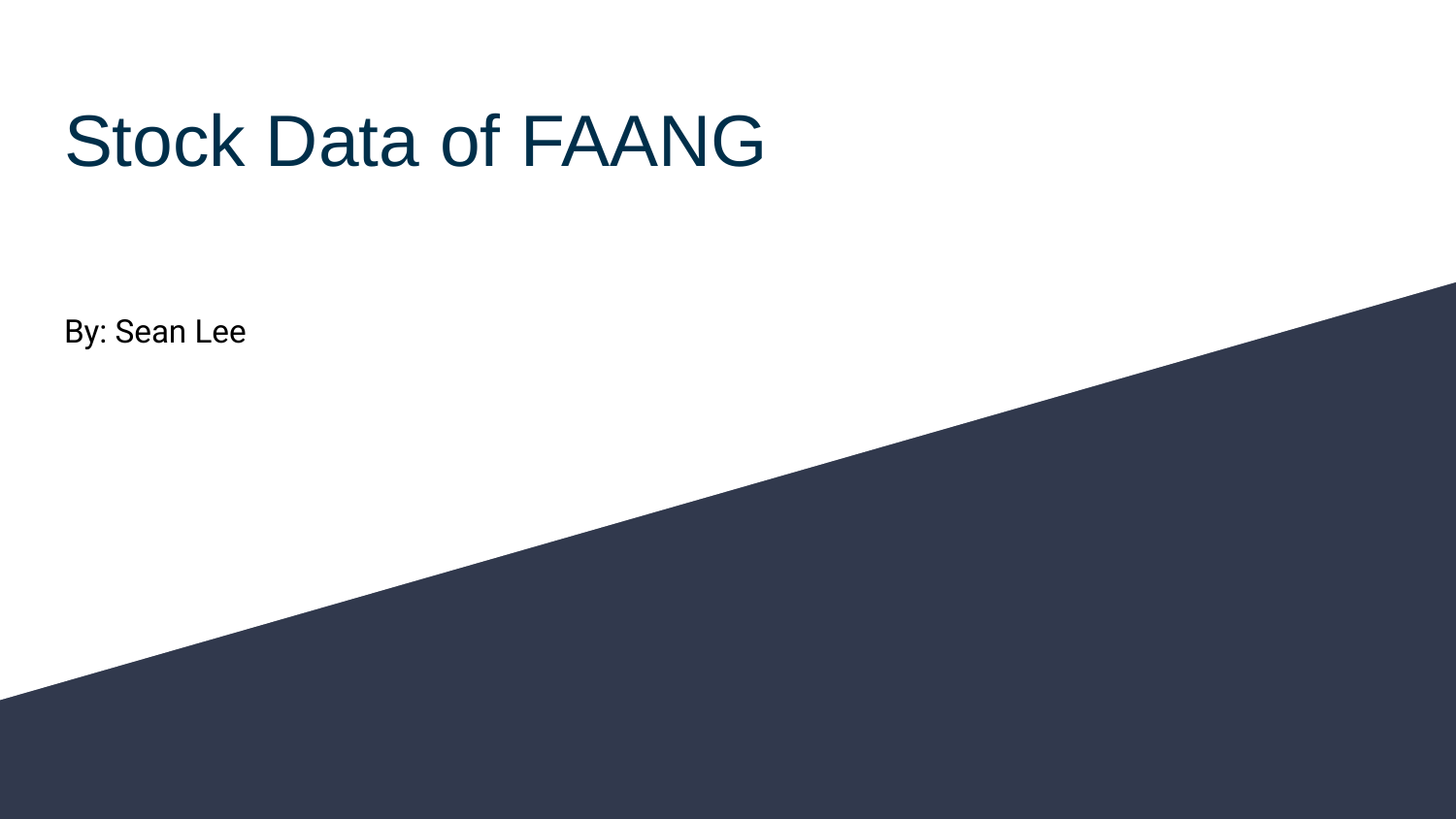

# Stock Data of FAANG
By: Sean Lee